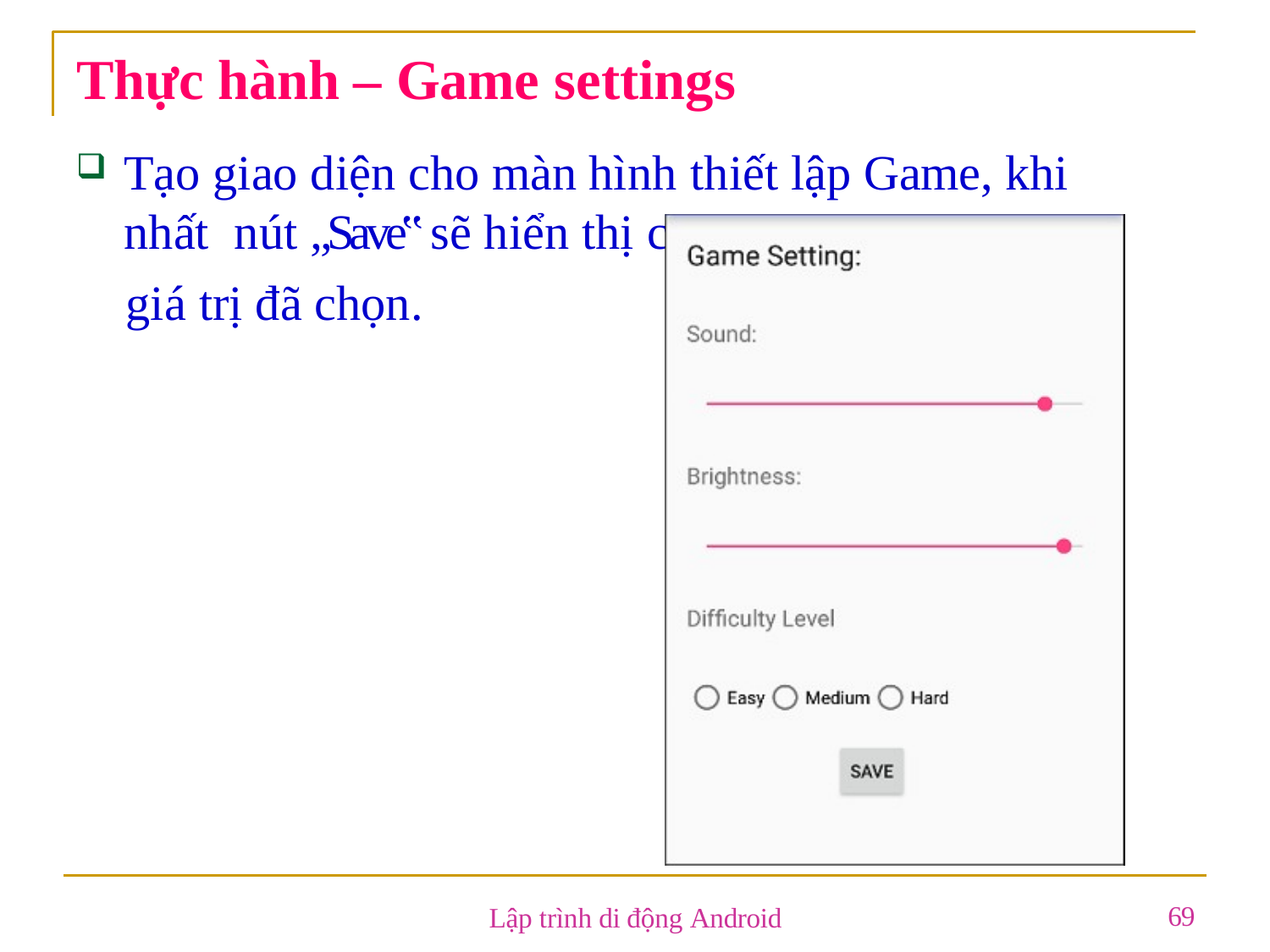

# Thực hành – Game settings
Tạo giao diện cho màn hình thiết lập Game, khi nhất  nút „Save‟ sẽ hiển thị các
giá trị đã chọn.

69
Lập trình di động Android